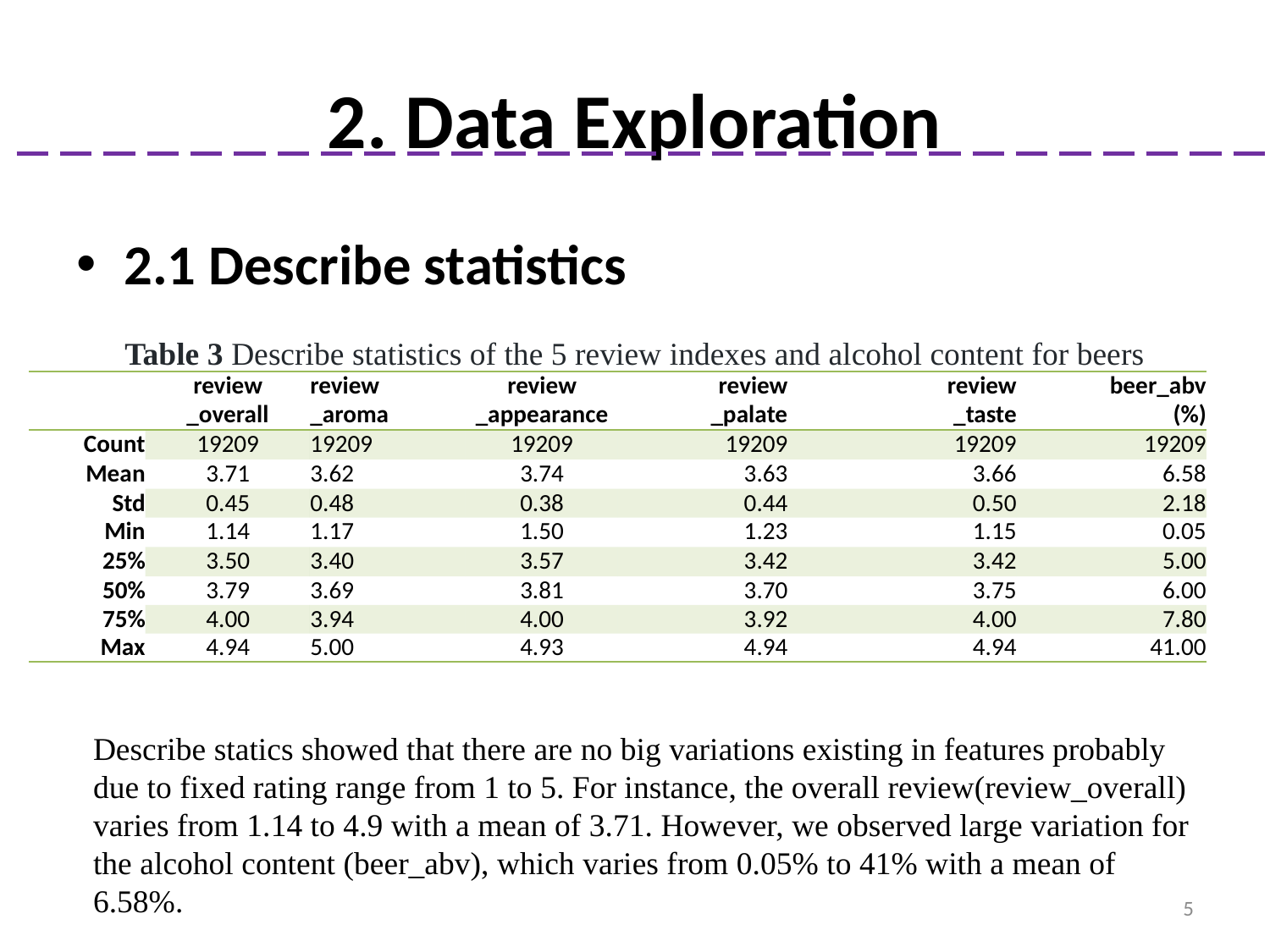

# 2. Data Exploration
2.1 Describe statistics
Table 3 Describe statistics of the 5 review indexes and alcohol content for beers
|  | review \_overall | review \_aroma | review \_appearance | review \_palate | review \_taste | beer\_abv (%) |
| --- | --- | --- | --- | --- | --- | --- |
| Count | 19209 | 19209 | 19209 | 19209 | 19209 | 19209 |
| Mean | 3.71 | 3.62 | 3.74 | 3.63 | 3.66 | 6.58 |
| Std | 0.45 | 0.48 | 0.38 | 0.44 | 0.50 | 2.18 |
| Min | 1.14 | 1.17 | 1.50 | 1.23 | 1.15 | 0.05 |
| 25% | 3.50 | 3.40 | 3.57 | 3.42 | 3.42 | 5.00 |
| 50% | 3.79 | 3.69 | 3.81 | 3.70 | 3.75 | 6.00 |
| 75% | 4.00 | 3.94 | 4.00 | 3.92 | 4.00 | 7.80 |
| Max | 4.94 | 5.00 | 4.93 | 4.94 | 4.94 | 41.00 |
Describe statics showed that there are no big variations existing in features probably due to fixed rating range from 1 to 5. For instance, the overall review(review_overall) varies from 1.14 to 4.9 with a mean of 3.71. However, we observed large variation for the alcohol content (beer_abv), which varies from 0.05% to 41% with a mean of 6.58%.
5